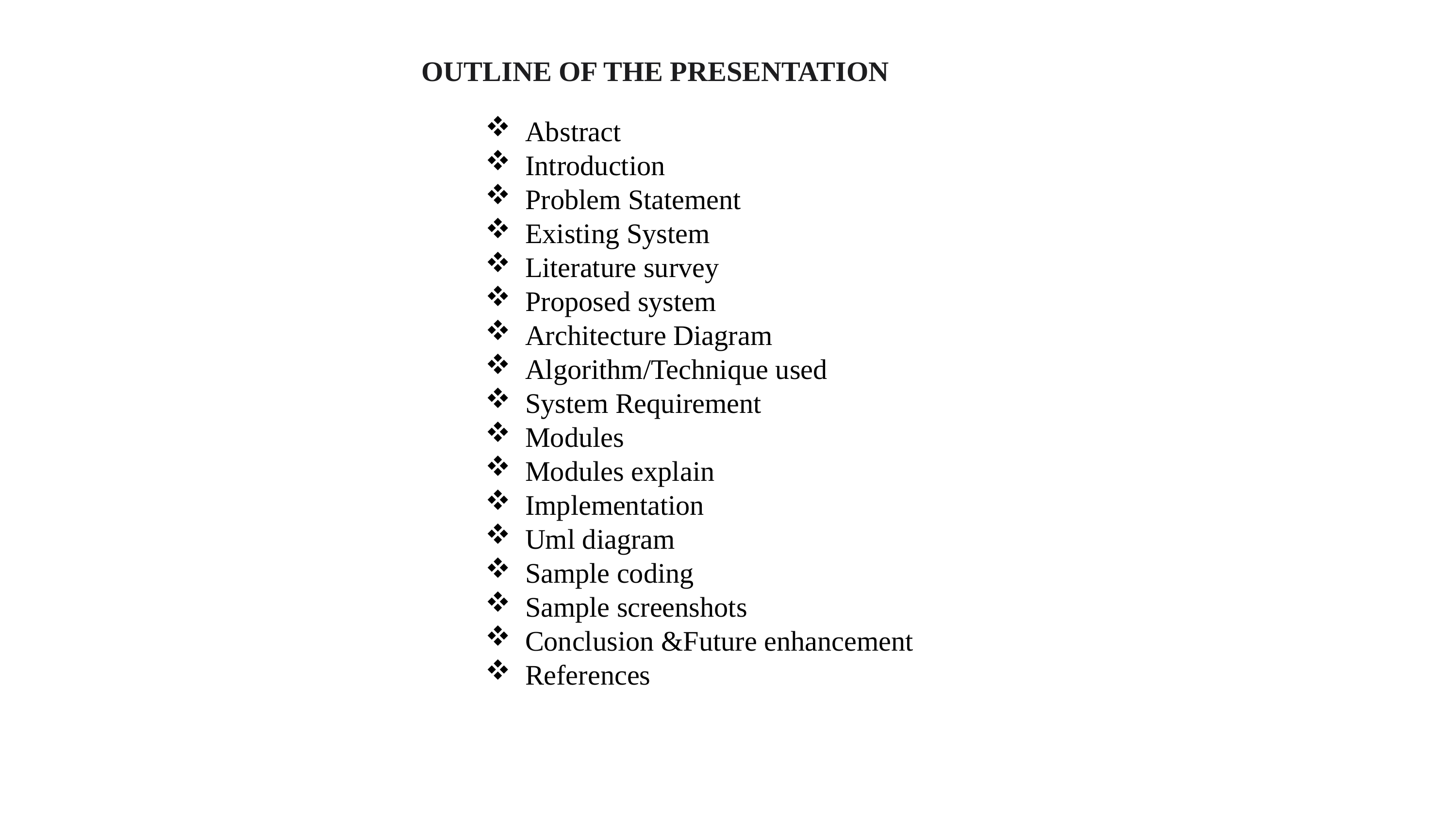

OUTLINE OF THE PRESENTATION

  Abstract
  Introduction
  Problem Statement
  Existing System
  Literature survey
  Proposed system
  Architecture Diagram
  Algorithm/Technique used
  System Requirement
  Modules
  Modules explain
  Implementation
  Uml diagram
  Sample coding
  Sample screenshots
  Conclusion &Future enhancement
  References